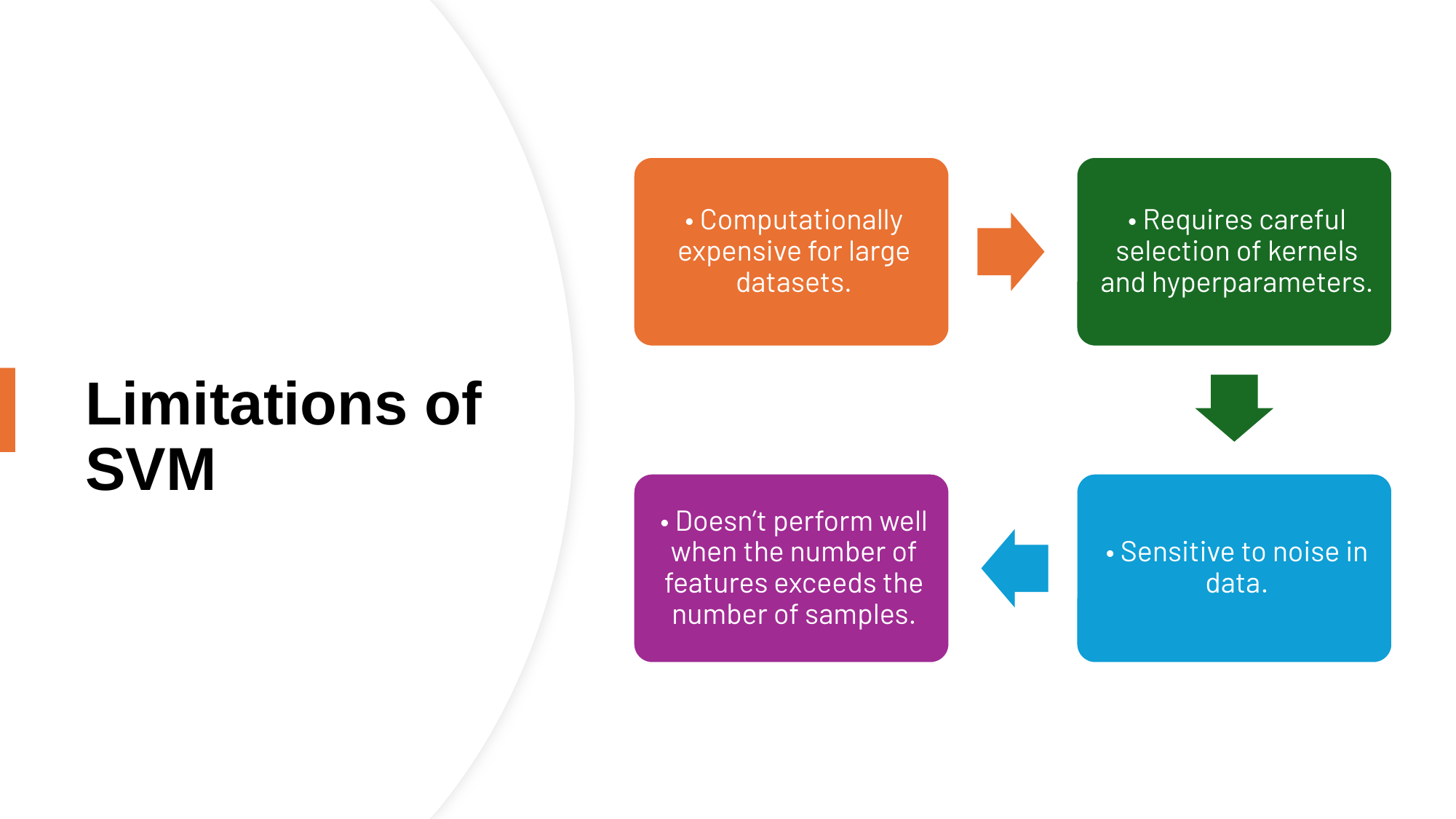

• Computationally expensive for large datasets.

• Requires careful selection of kernels and hyperparameters.

• Sensitive to noise in data.

• Doesn’t perform well when the number of features exceeds the number of samples.
# Limitations of SVM